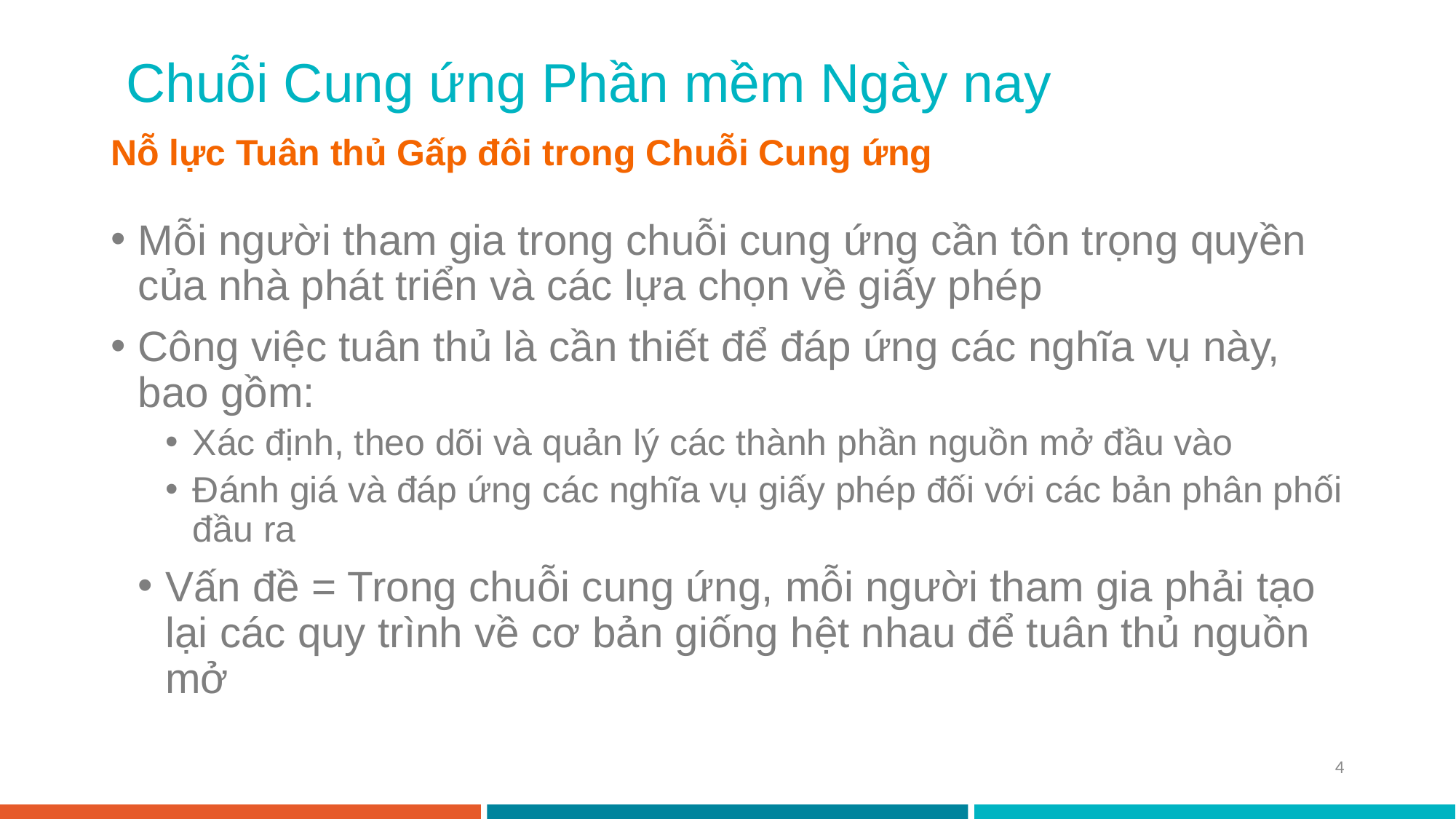

# Chuỗi Cung ứng Phần mềm Ngày nay
Nỗ lực Tuân thủ Gấp đôi trong Chuỗi Cung ứng
Mỗi người tham gia trong chuỗi cung ứng cần tôn trọng quyền của nhà phát triển và các lựa chọn về giấy phép
Công việc tuân thủ là cần thiết để đáp ứng các nghĩa vụ này, bao gồm:
Xác định, theo dõi và quản lý các thành phần nguồn mở đầu vào
Đánh giá và đáp ứng các nghĩa vụ giấy phép đối với các bản phân phối đầu ra
Vấn đề = Trong chuỗi cung ứng, mỗi người tham gia phải tạo lại các quy trình về cơ bản giống hệt nhau để tuân thủ nguồn mở

4